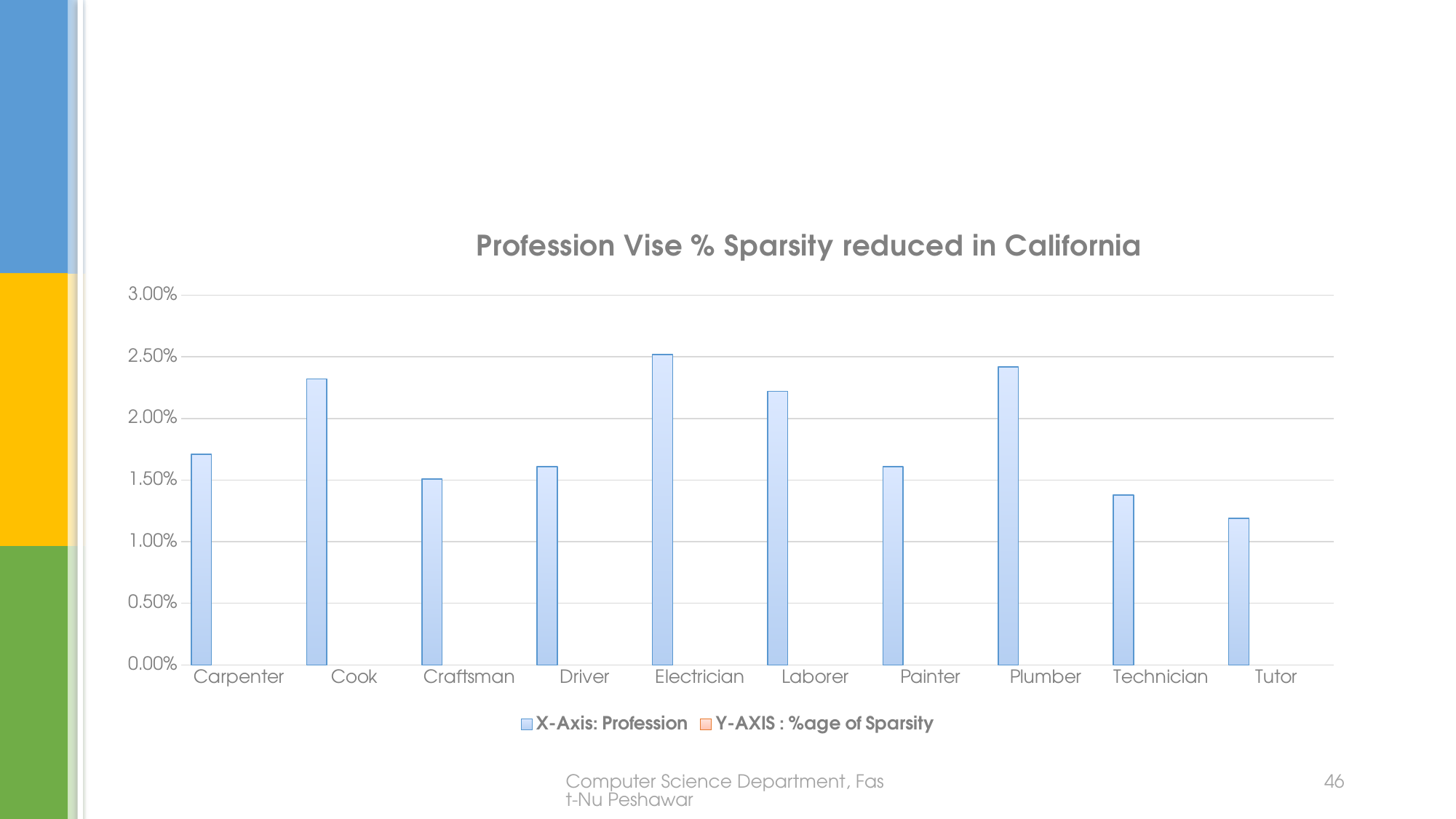

#

### Chart: Profession Vise % Sparsity reduced in California

| Category | X-Axis: Profession | Y-AXIS : %age of Sparsity |  |  |
|---|---|---|---|---|
| Carpenter | 0.0171 | None | None | None |
| Cook | 0.0232 | None | None | None |
| Craftsman | 0.0151 | None | None | None |
| Driver | 0.0161 | None | None | None |
| Electrician | 0.0252 | None | None | None |
| Laborer | 0.0222 | None | None | None |
| Painter | 0.0161 | None | None | None |
| Plumber | 0.0242 | None | None | None |
| Technician | 0.0138 | None | None | None |
| Tutor | 0.0119 | None | None | None |
Computer Science Department, Fast-Nu Peshawar
46